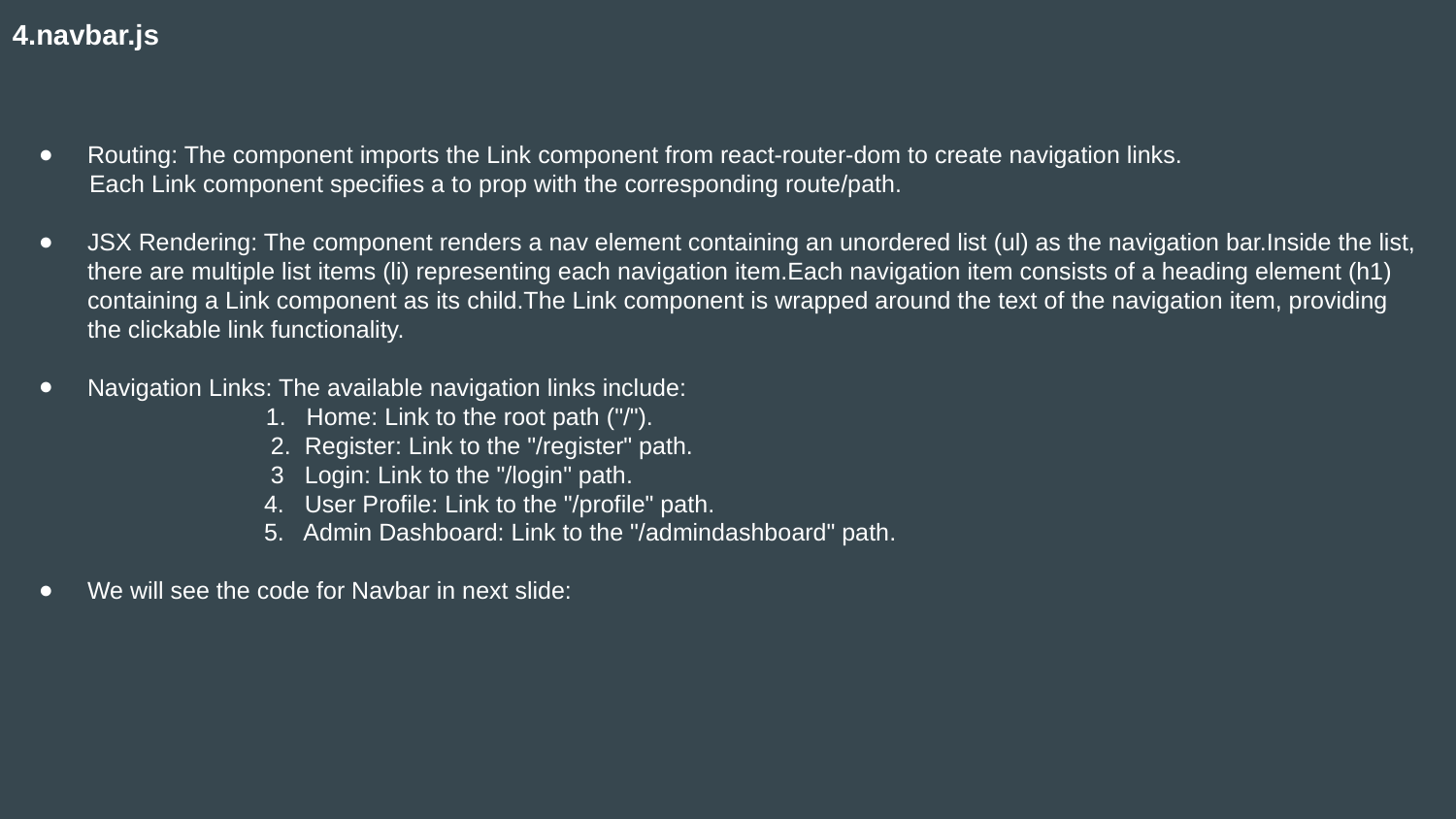

4.navbar.js
Routing: The component imports the Link component from react-router-dom to create navigation links.
           Each Link component specifies a to prop with the corresponding route/path.

JSX Rendering: The component renders a nav element containing an unordered list (ul) as the navigation bar.Inside the list, there are multiple list items (li) representing each navigation item.Each navigation item consists of a heading element (h1) containing a Link component as its child.The Link component is wrapped around the text of the navigation item, providing the clickable link functionality.

Navigation Links: The available navigation links include:
                                     1.   Home: Link to the root path ("/").
                           2.  Register: Link to the "/register" path.
                           3   Login: Link to the "/login" path.
                          4.   User Profile: Link to the "/profile" path.
                          5.   Admin Dashboard: Link to the "/admindashboard" path.

We will see the code for Navbar in next slide: